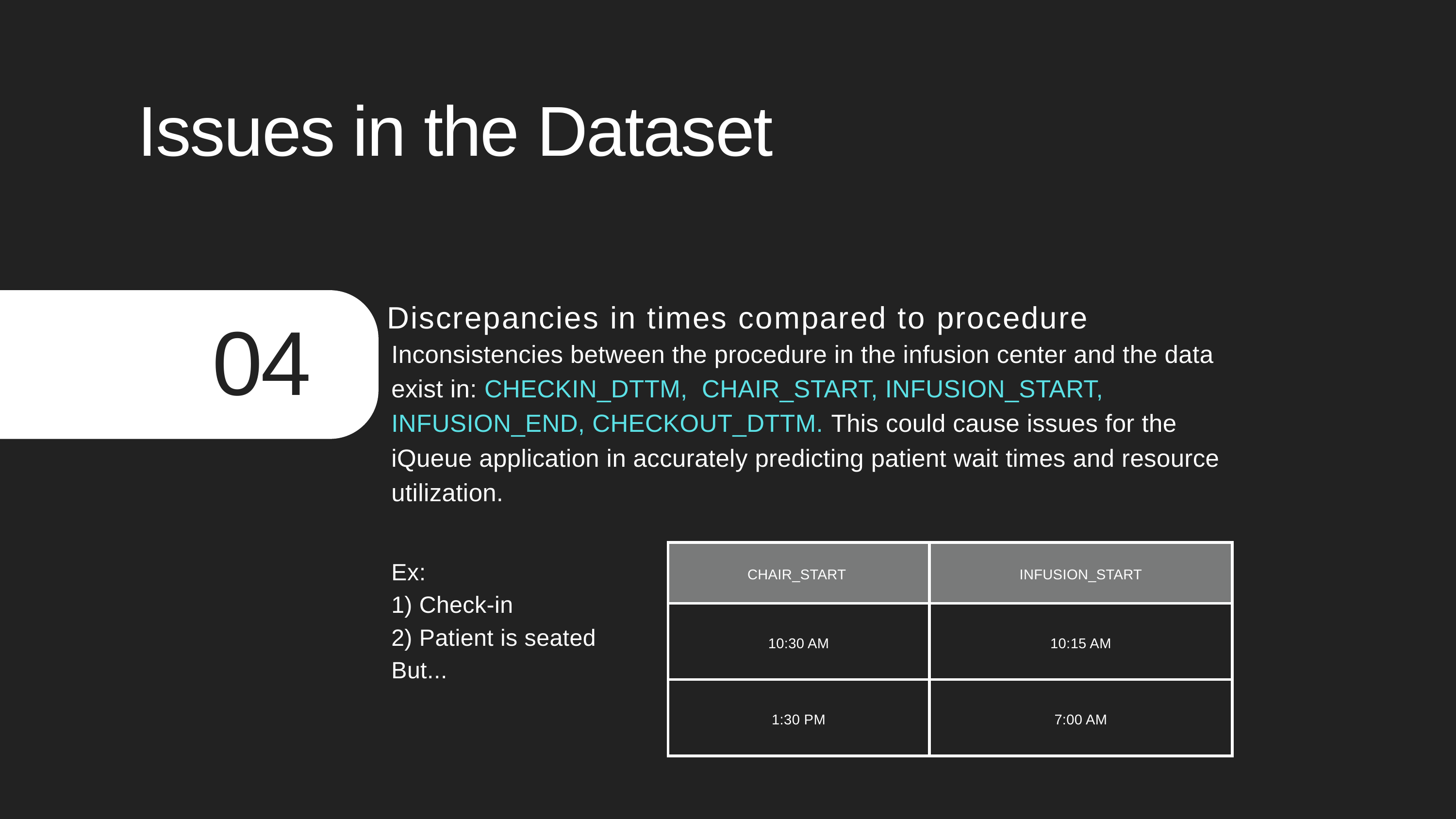

Issues in the Dataset
04

Discrepancies in times compared to procedure
Inconsistencies between the procedure in the infusion center and the data exist in: CHECKIN_DTTM,  CHAIR_START, INFUSION_START, INFUSION_END, CHECKOUT_DTTM. This could cause issues for the iQueue application in accurately predicting patient wait times and resource utilization.
| CHAIR\_START | INFUSION\_START |
| --- | --- |
| 10:30 AM | 10:15 AM |
| 1:30 PM | 7:00 AM |
Ex:
1) Check-in
2) Patient is seated
But...